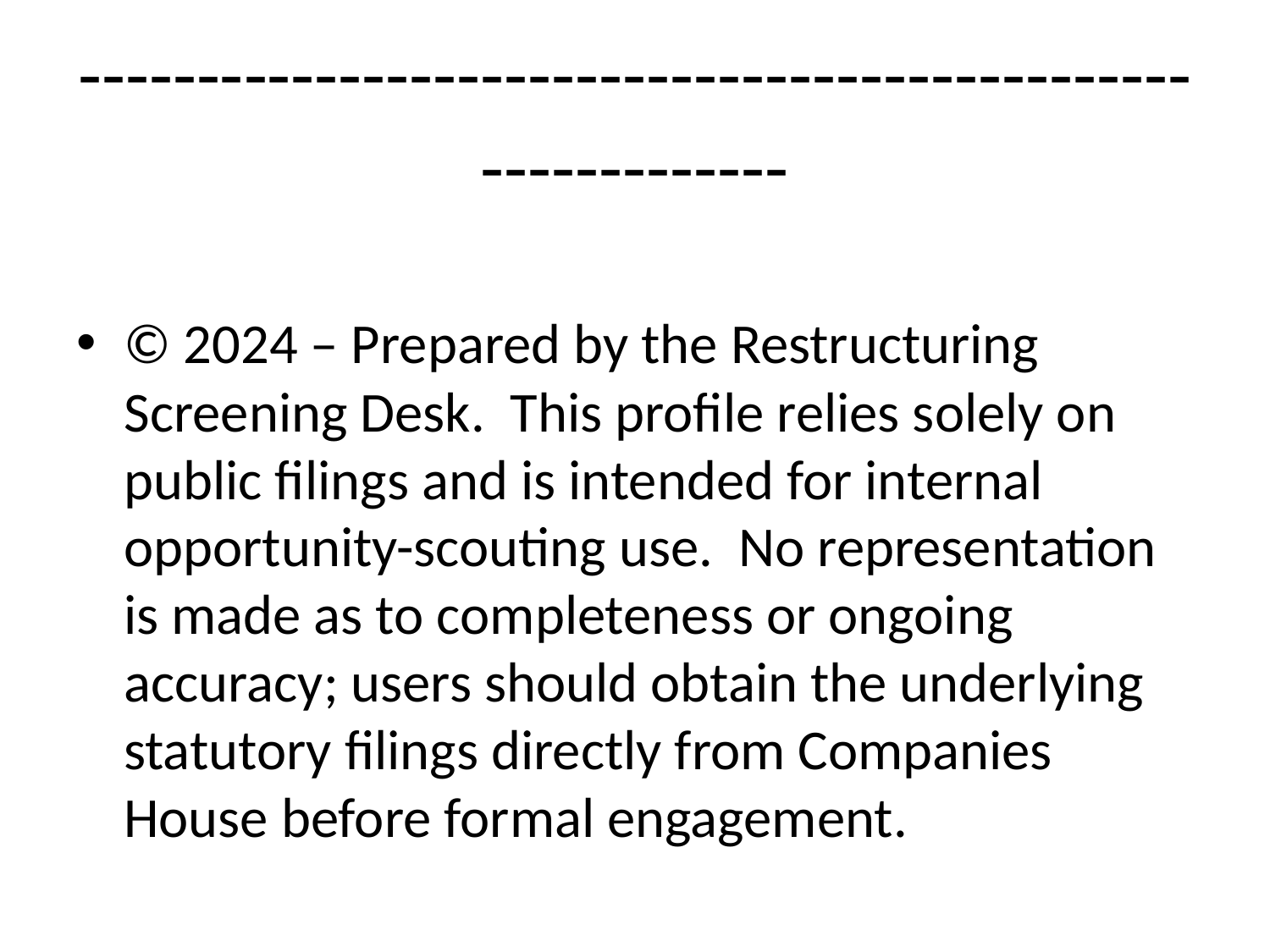

# ------------------------------------------------------------

© 2024 – Prepared by the Restructuring Screening Desk.  This profile relies solely on public filings and is intended for internal opportunity-scouting use.  No representation is made as to completeness or ongoing accuracy; users should obtain the underlying statutory filings directly from Companies House before formal engagement.